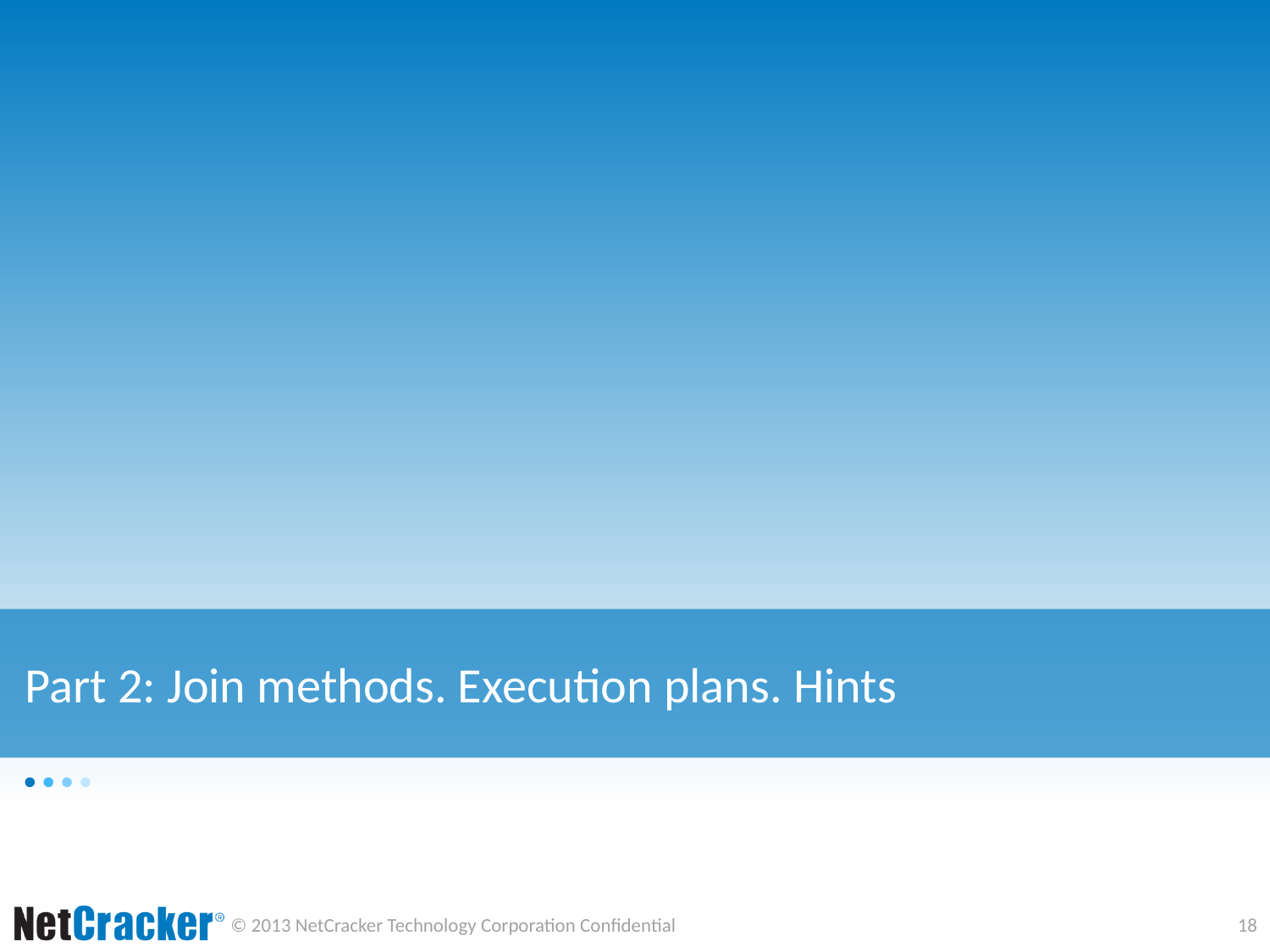

# Part 2: Join methods. Execution plans. Hints